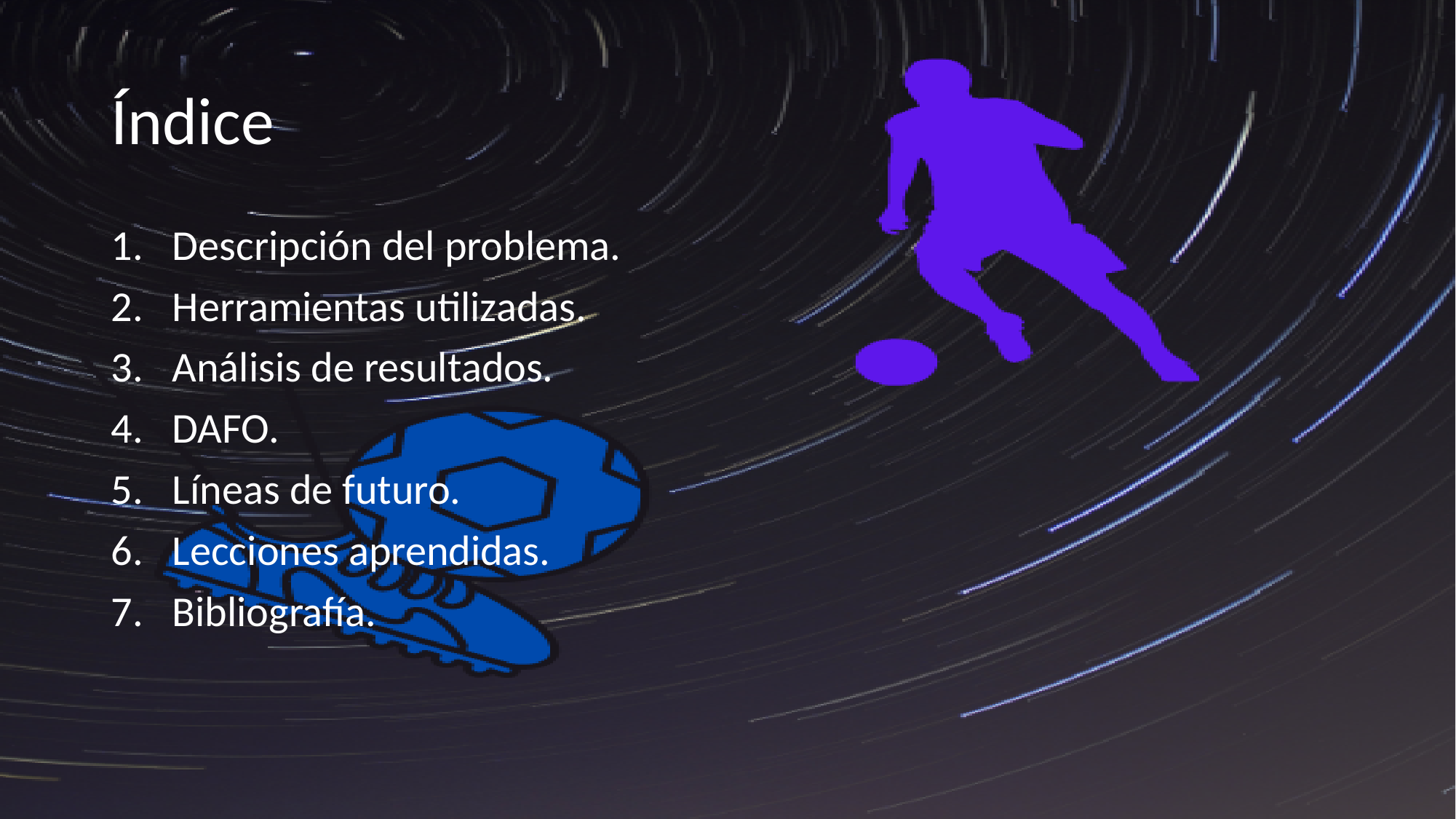

# Índice
Descripción del problema.
Herramientas utilizadas.
Análisis de resultados.
DAFO.
Líneas de futuro.
Lecciones aprendidas.
Bibliografía.